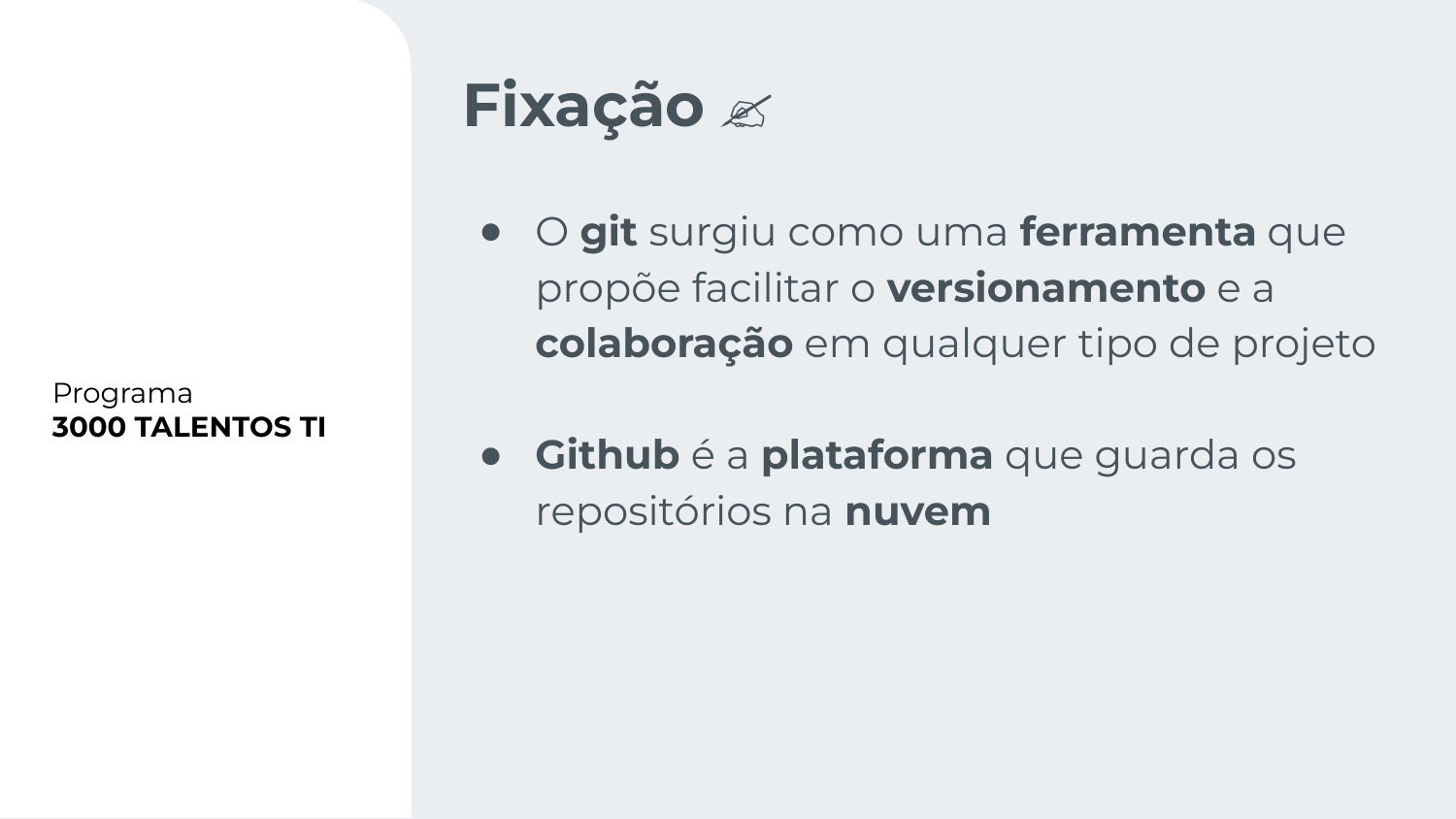

Fixação ✍️
O git surgiu como uma ferramenta que propõe facilitar o versionamento e a colaboração em qualquer tipo de projeto
Github é a plataforma que guarda os repositórios na nuvem